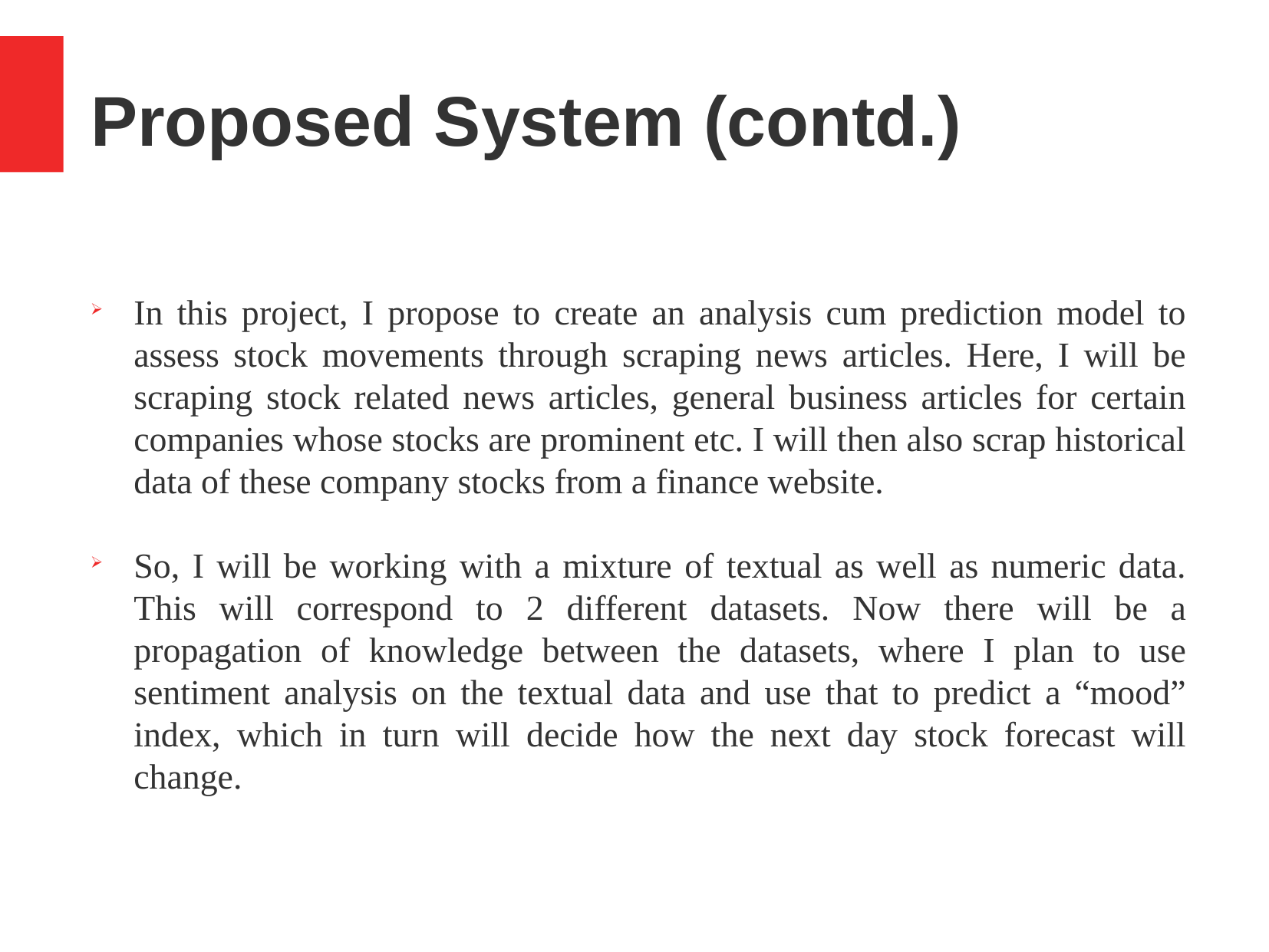

Proposed System (contd.)
In this project, I propose to create an analysis cum prediction model to assess stock movements through scraping news articles. Here, I will be scraping stock related news articles, general business articles for certain companies whose stocks are prominent etc. I will then also scrap historical data of these company stocks from a finance website.

So, I will be working with a mixture of textual as well as numeric data. This will correspond to 2 different datasets. Now there will be a propagation of knowledge between the datasets, where I plan to use sentiment analysis on the textual data and use that to predict a “mood” index, which in turn will decide how the next day stock forecast will change.